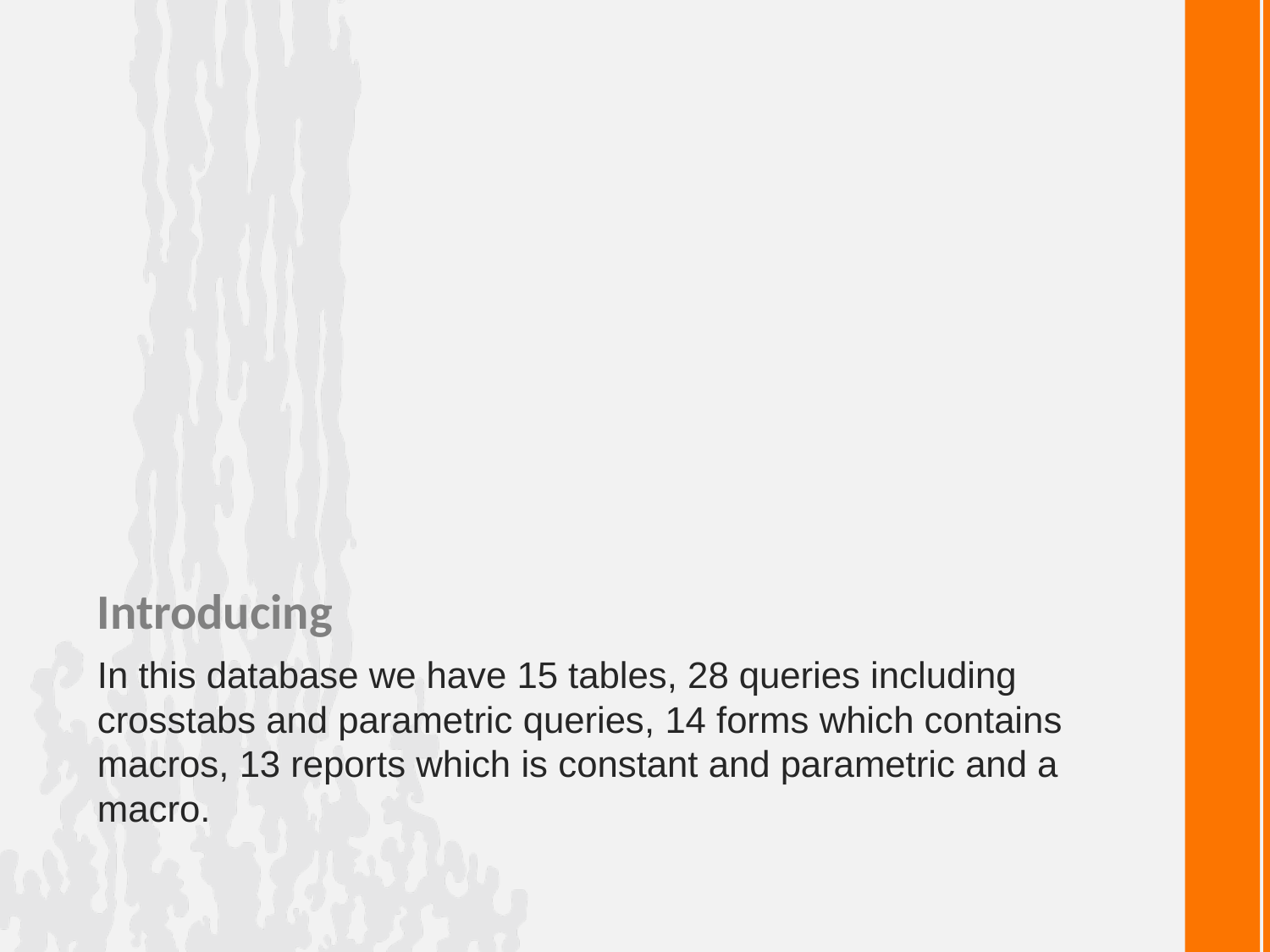

Introducing
# In this database we have 15 tables, 28 queries including crosstabs and parametric queries, 14 forms which contains macros, 13 reports which is constant and parametric and a macro.